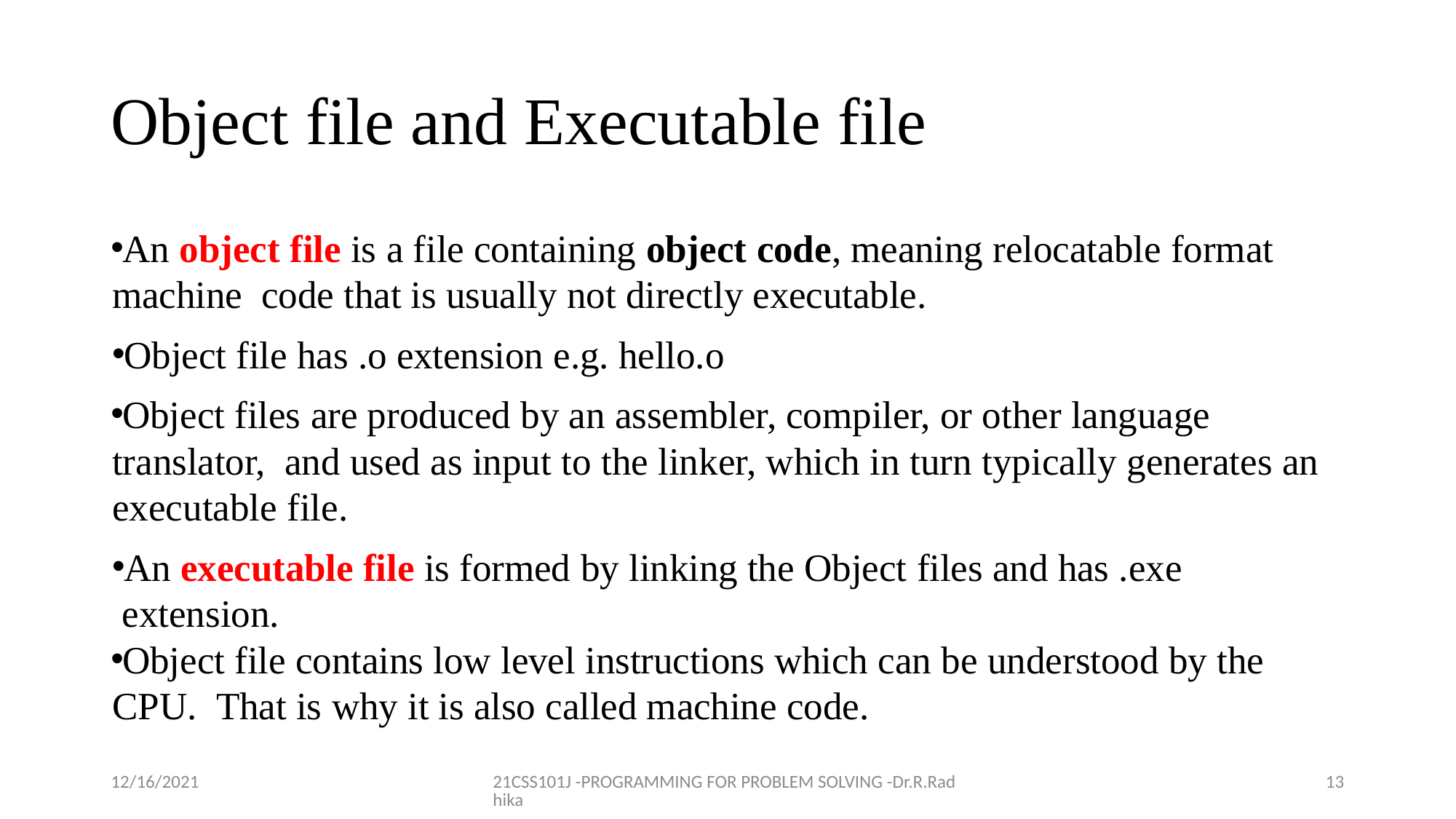

# Object file and Executable file
An object file is a file containing object code, meaning relocatable format machine  code that is usually not directly executable.
Object file has .o extension e.g. hello.o
Object files are produced by an assembler, compiler, or other language translator,  and used as input to the linker, which in turn typically generates an executable file.
An executable file is formed by linking the Object files and has .exe extension.
Object file contains low level instructions which can be understood by the CPU.  That is why it is also called machine code.

12/16/2021
21CSS101J -PROGRAMMING FOR PROBLEM SOLVING -Dr.R.Radhika
13